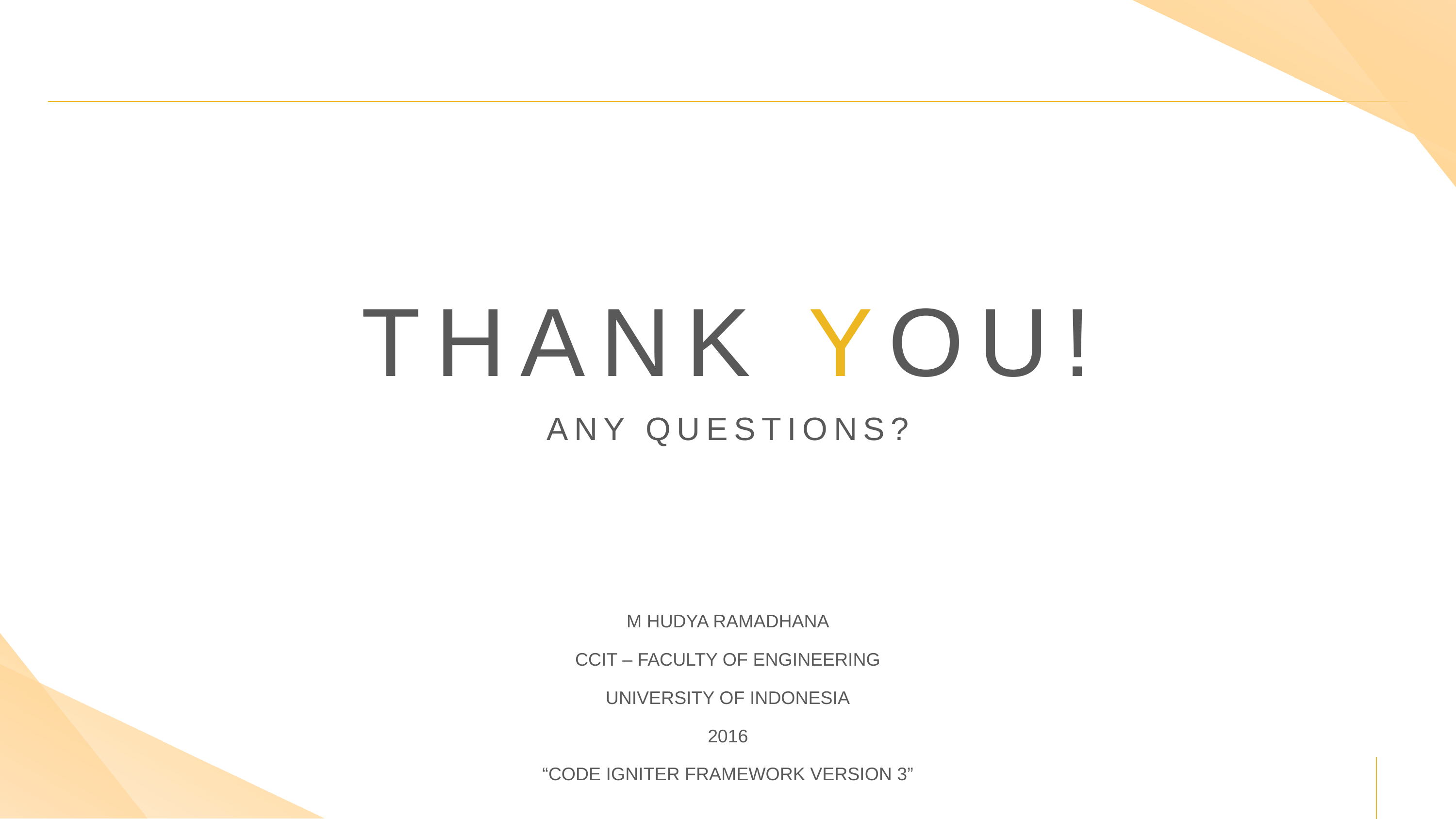

THANK YOU!
ANY QUESTIONS?
M HUDYA RAMADHANA
CCIT – FACULTY OF ENGINEERING
UNIVERSITY OF INDONESIA
2016
“CODE IGNITER FRAMEWORK VERSION 3”